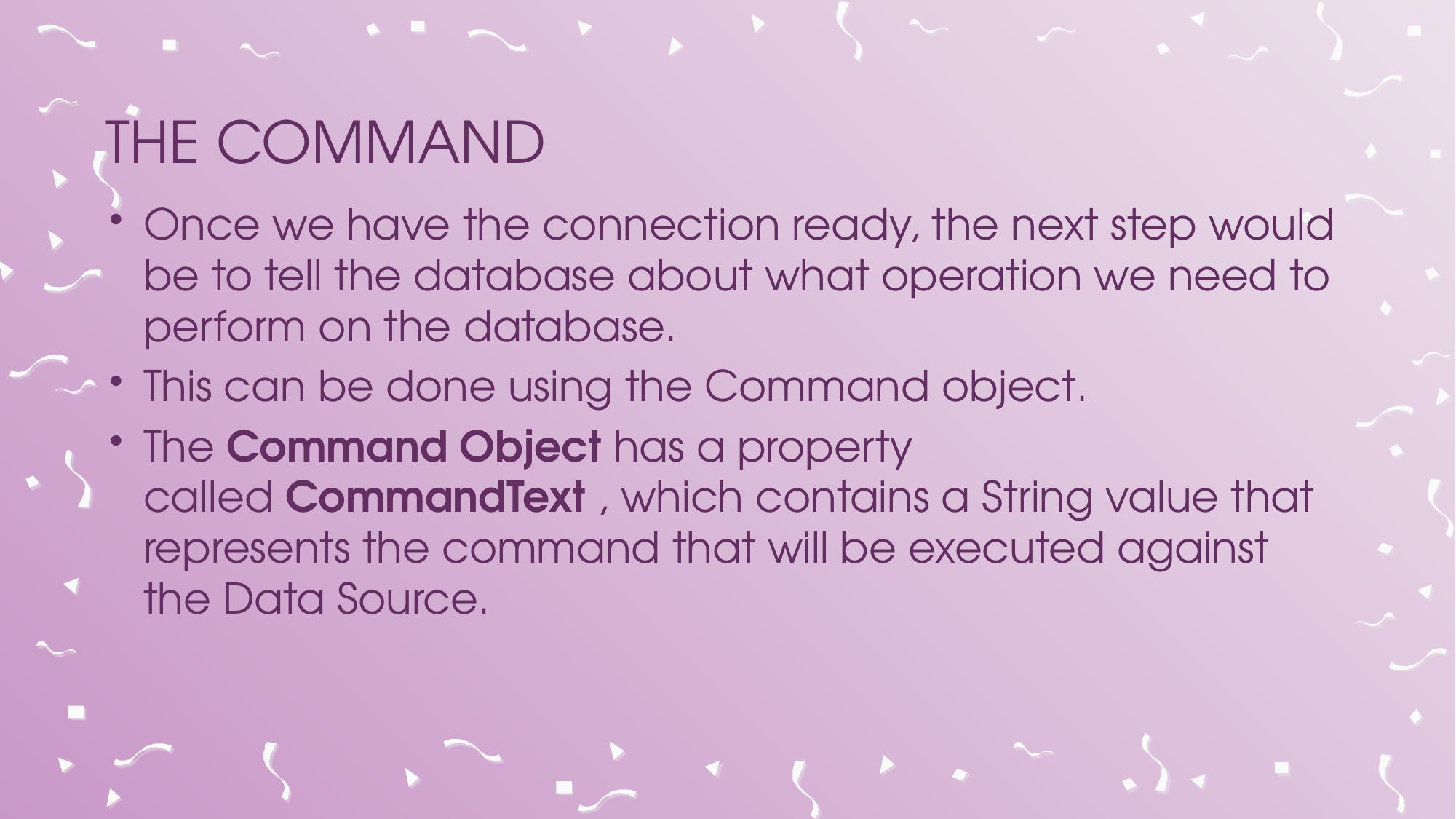

# The Command
Once we have the connection ready, the next step would be to tell the database about what operation we need to perform on the database.
This can be done using the Command object.
The Command Object has a property called CommandText , which contains a String value that represents the command that will be executed against the Data Source.